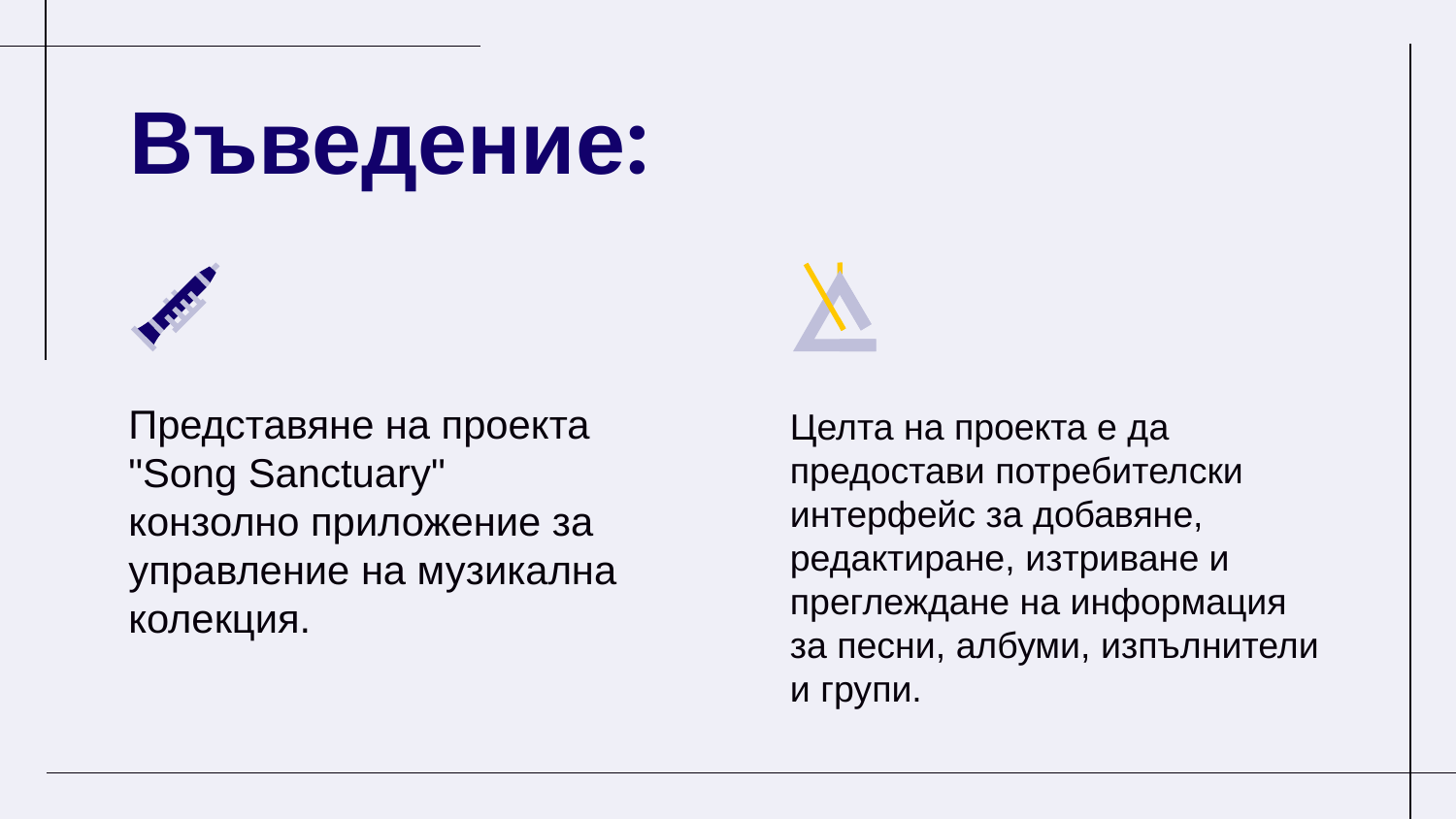

# Въведение:

Представяне на проекта "Song Sanctuary"
конзолно приложение за управление на музикална колекция.
Целта на проекта е да предостави потребителски интерфейс за добавяне, редактиране, изтриване и преглеждане на информация за песни, албуми, изпълнители и групи.